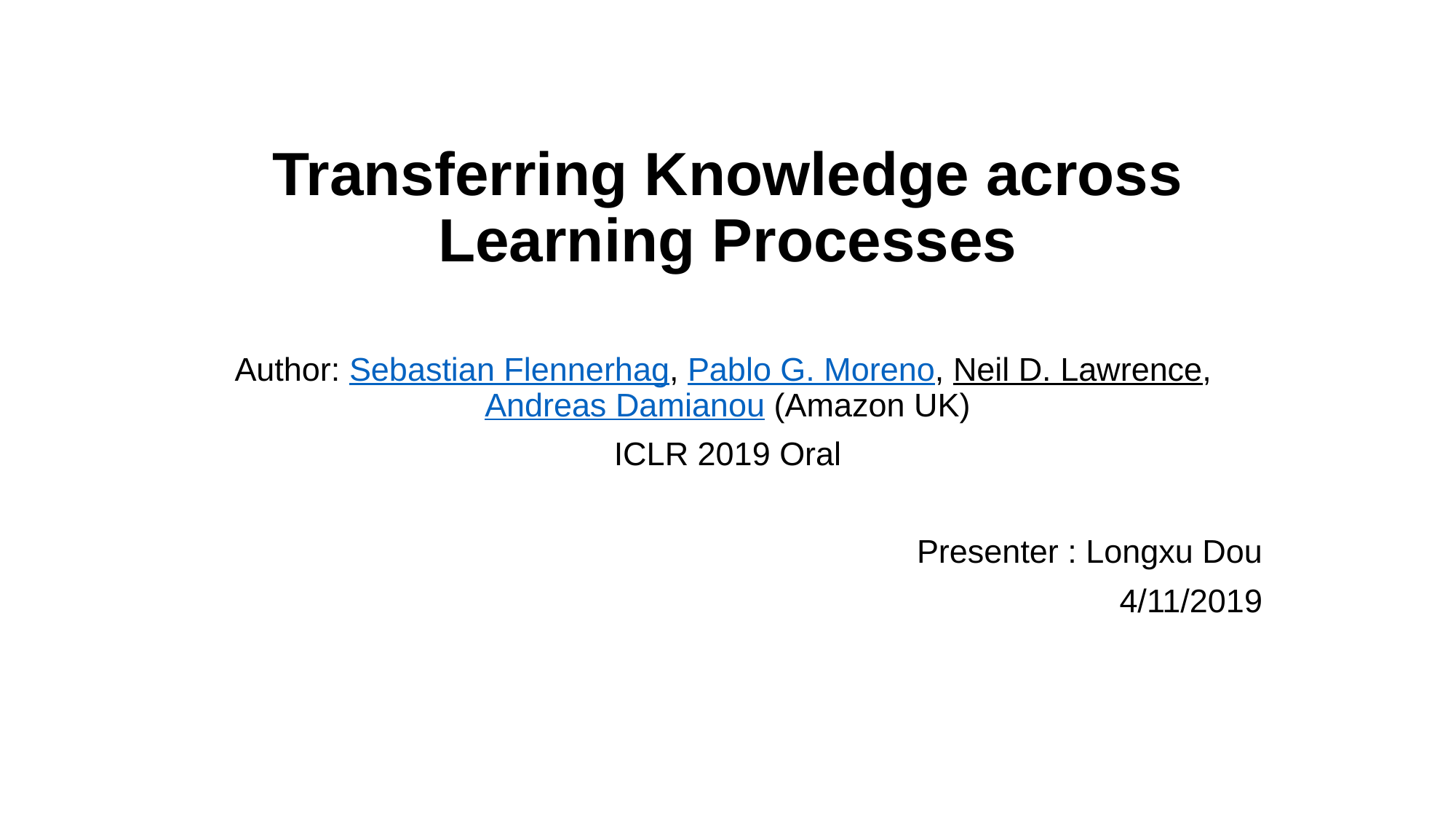

# Transferring Knowledge across Learning Processes
Author: Sebastian Flennerhag, Pablo G. Moreno, Neil D. Lawrence, Andreas Damianou (Amazon UK)
ICLR 2019 Oral

Presenter : Longxu Dou
4/11/2019